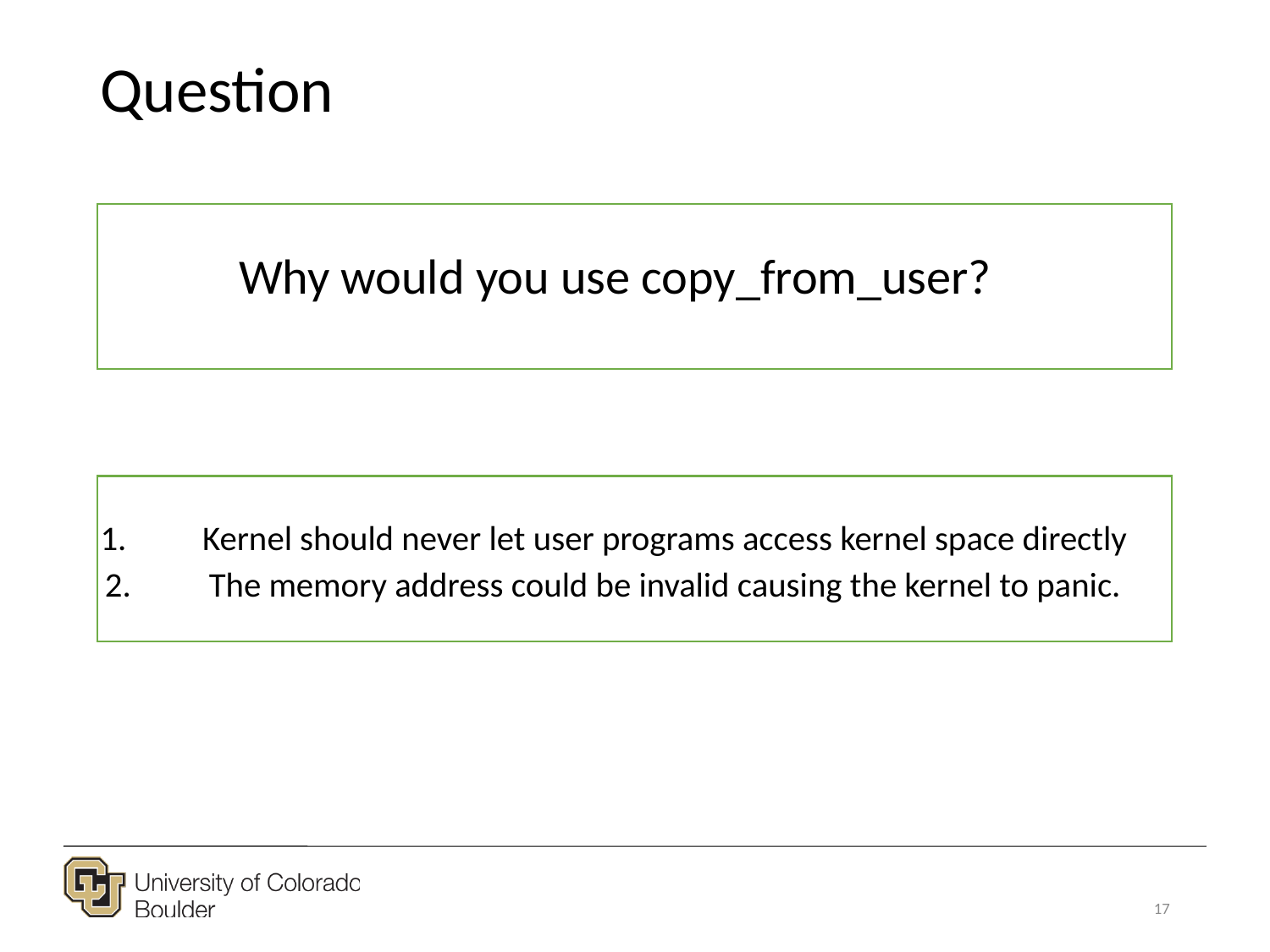

# Question

Why would you use copy_from_user?

Kernel should never let user programs access kernel space directly
The memory address could be invalid causing the kernel to panic.
17